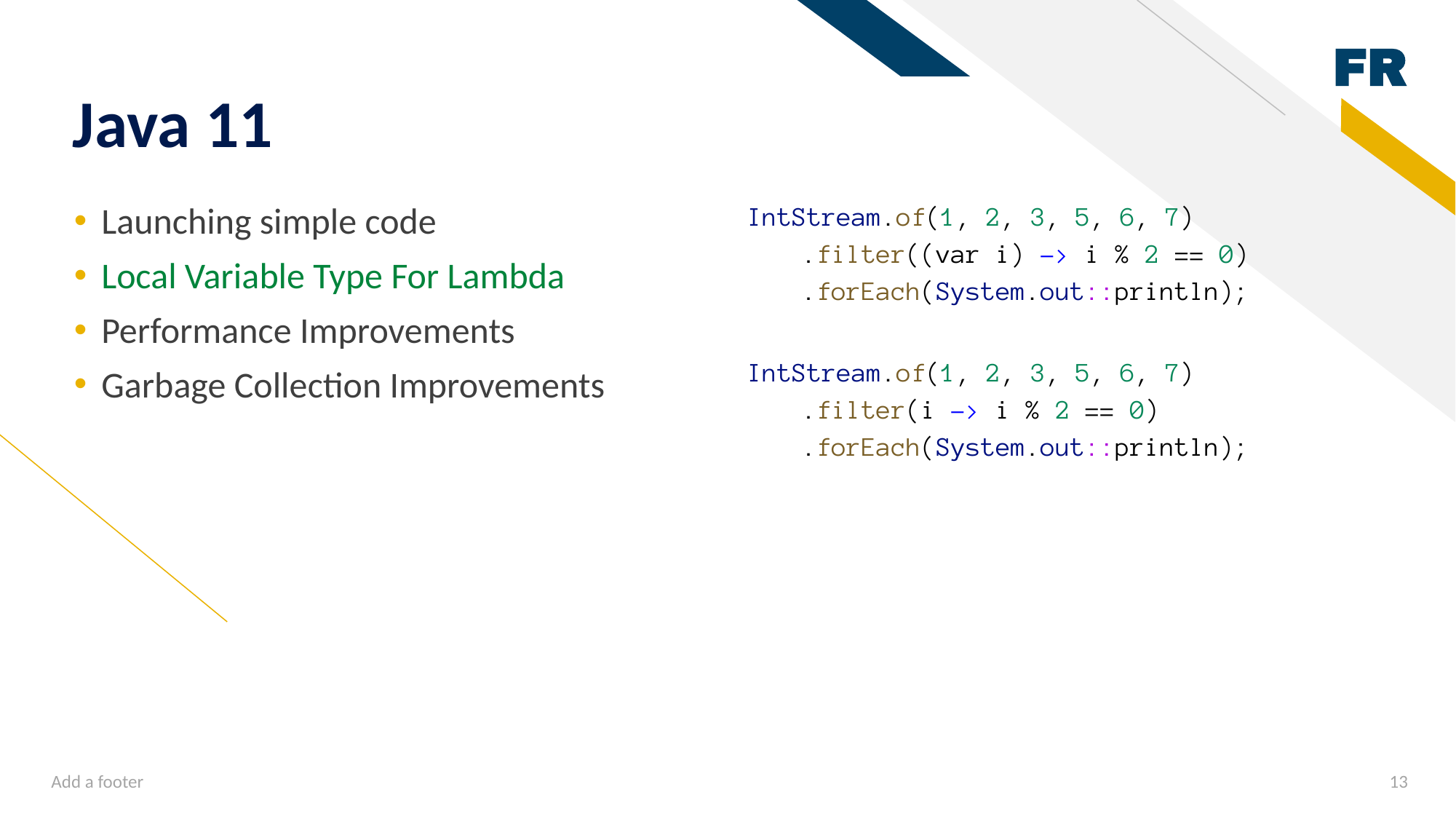

# Java 11
Launching simple code
Local Variable Type For Lambda
Performance Improvements
Garbage Collection Improvements
IntStream.of(1, 2, 3, 5, 6, 7)
.filter((var i) -> i % 2 == 0)
.forEach(System.out::println);

IntStream.of(1, 2, 3, 5, 6, 7)
.filter(i -> i % 2 == 0)
.forEach(System.out::println);

Add a footer
13